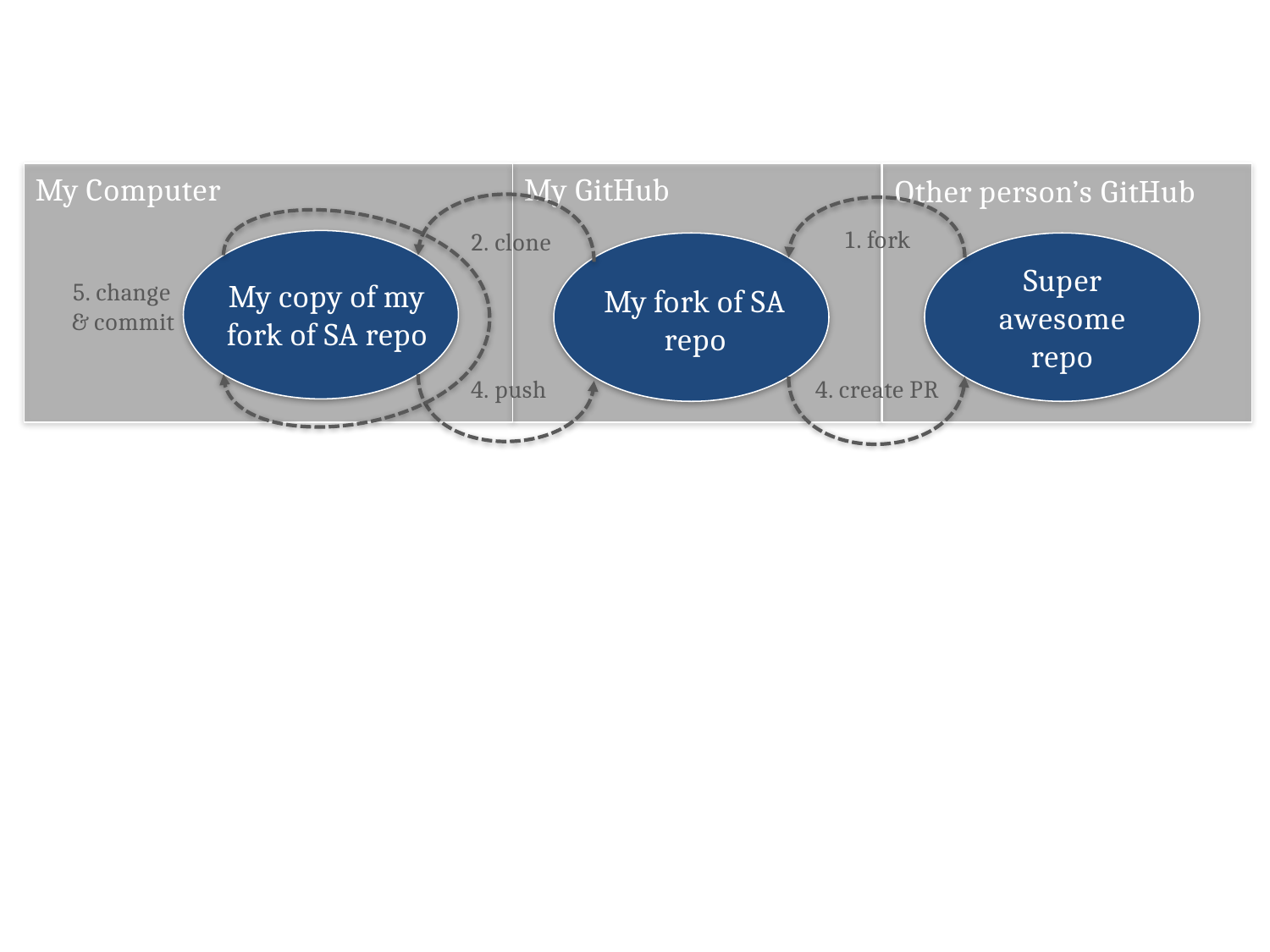

My Computer

My GitHub

Other person’s GitHub
1. fork
2. clone

Super awesome repo
My copy of my fork of SA repo
5. change & commit
My fork of SA repo
4. push
4. create PR